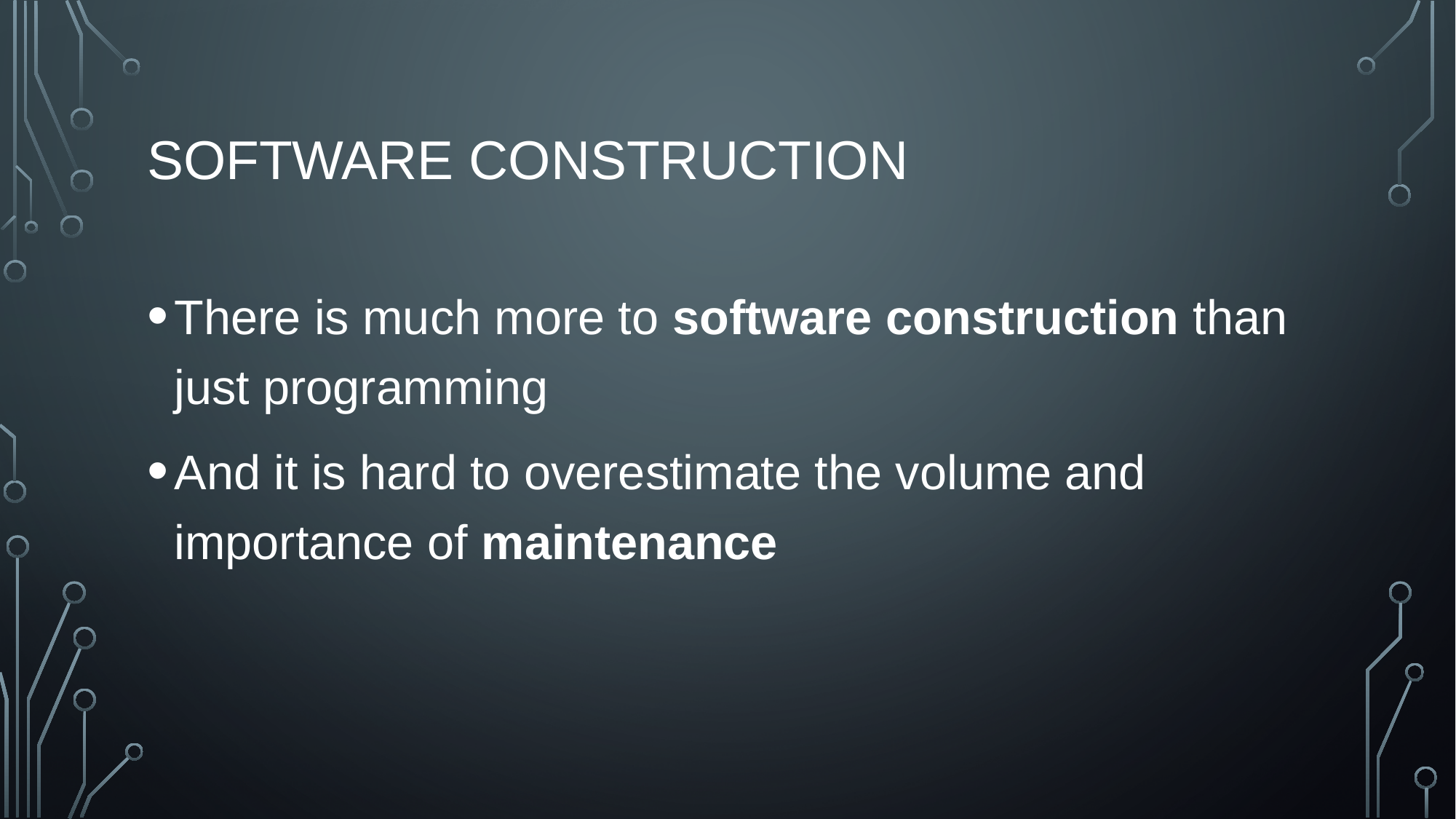

# Software construction
There is much more to software construction than just programming
And it is hard to overestimate the volume and importance of maintenance